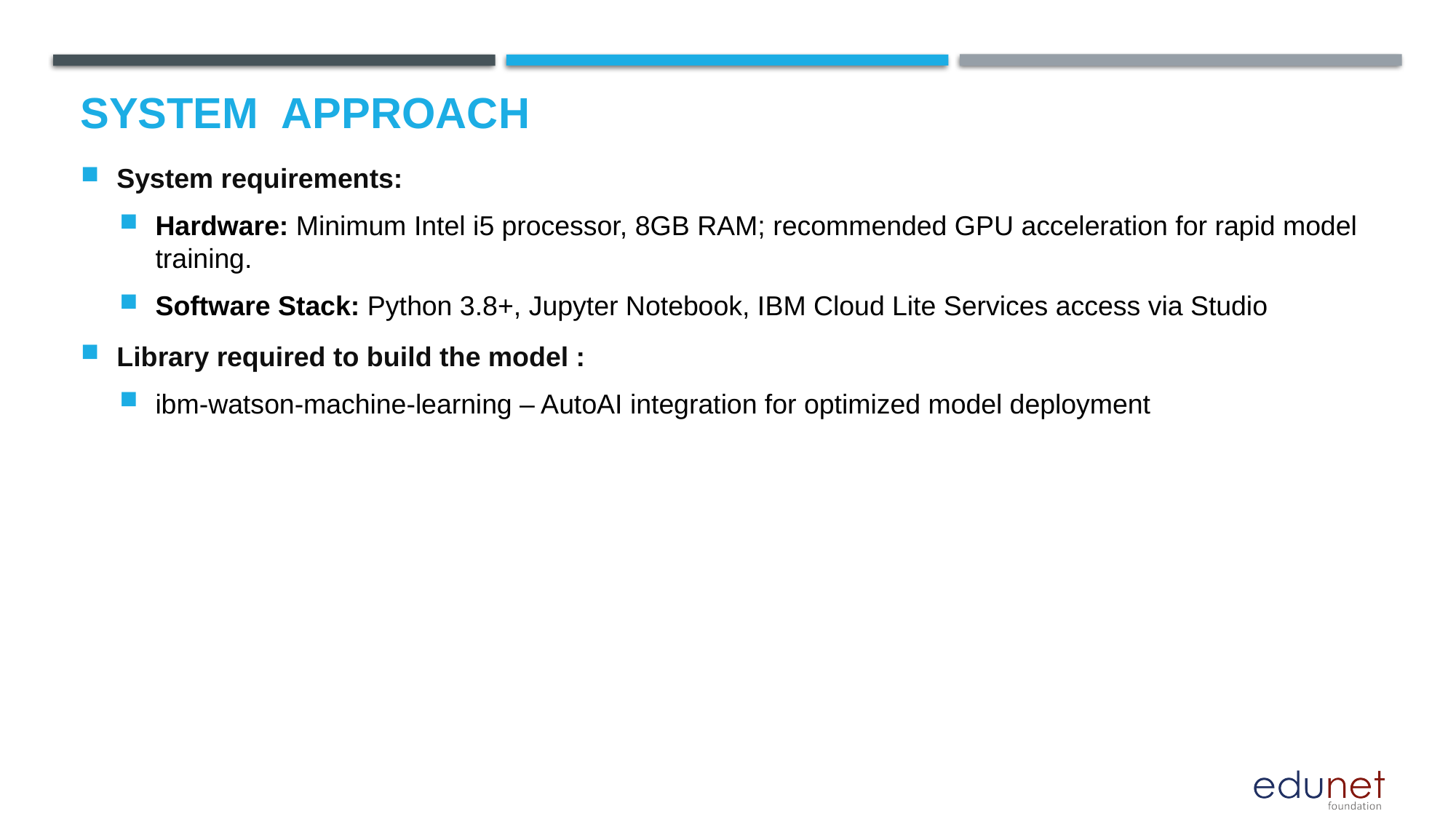

# System  Approach

System requirements:
Hardware: Minimum Intel i5 processor, 8GB RAM; recommended GPU acceleration for rapid model training.
Software Stack: Python 3.8+, Jupyter Notebook, IBM Cloud Lite Services access via Studio
Library required to build the model :
ibm-watson-machine-learning – AutoAI integration for optimized model deployment